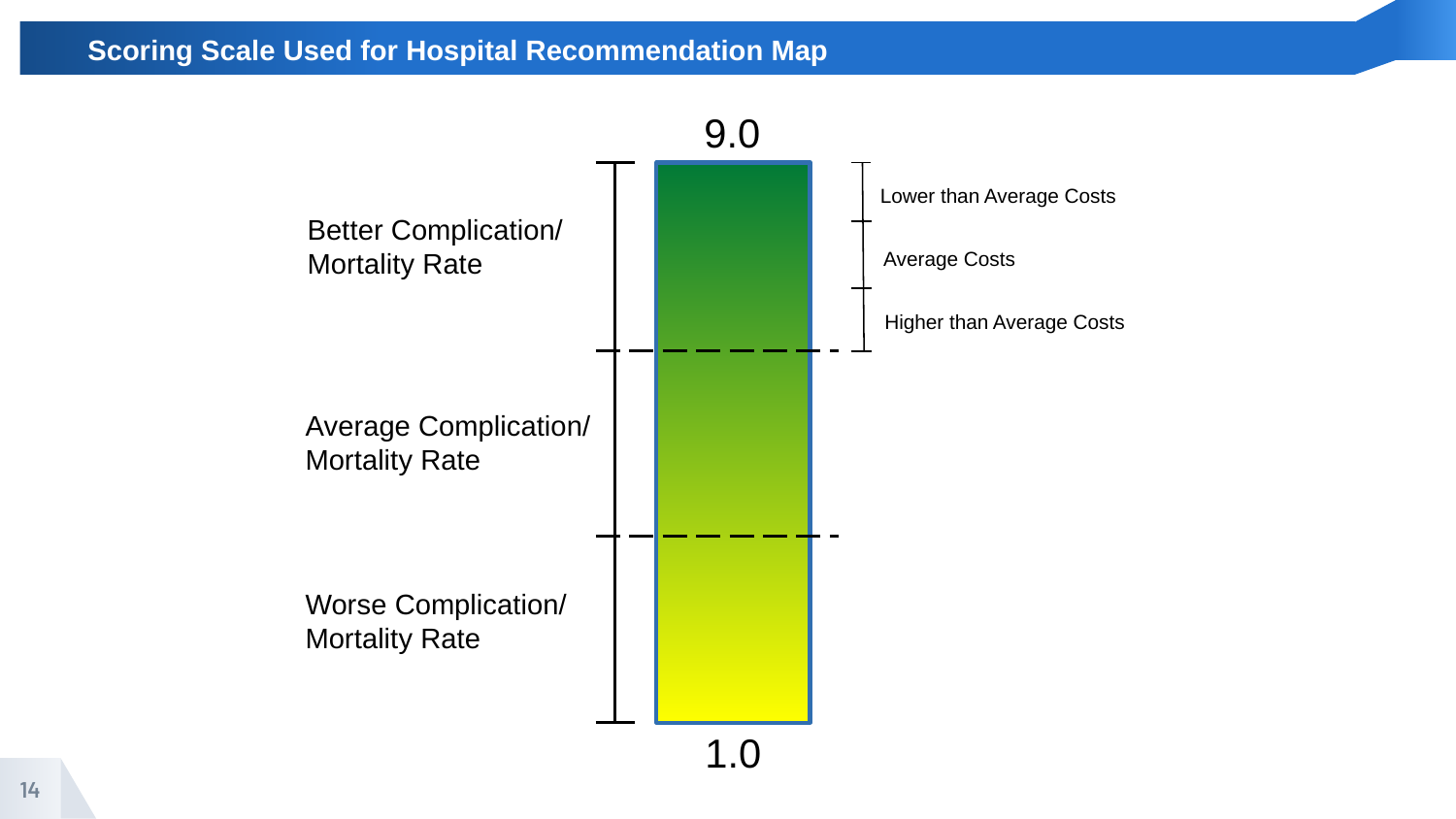

Scoring Scale Used for Hospital Recommendation Map
9.0

Lower than Average Costs
Better Complication/ Mortality Rate
Average Costs
Higher than Average Costs
Average Complication/ Mortality Rate
Worse Complication/ Mortality Rate
1.0
14